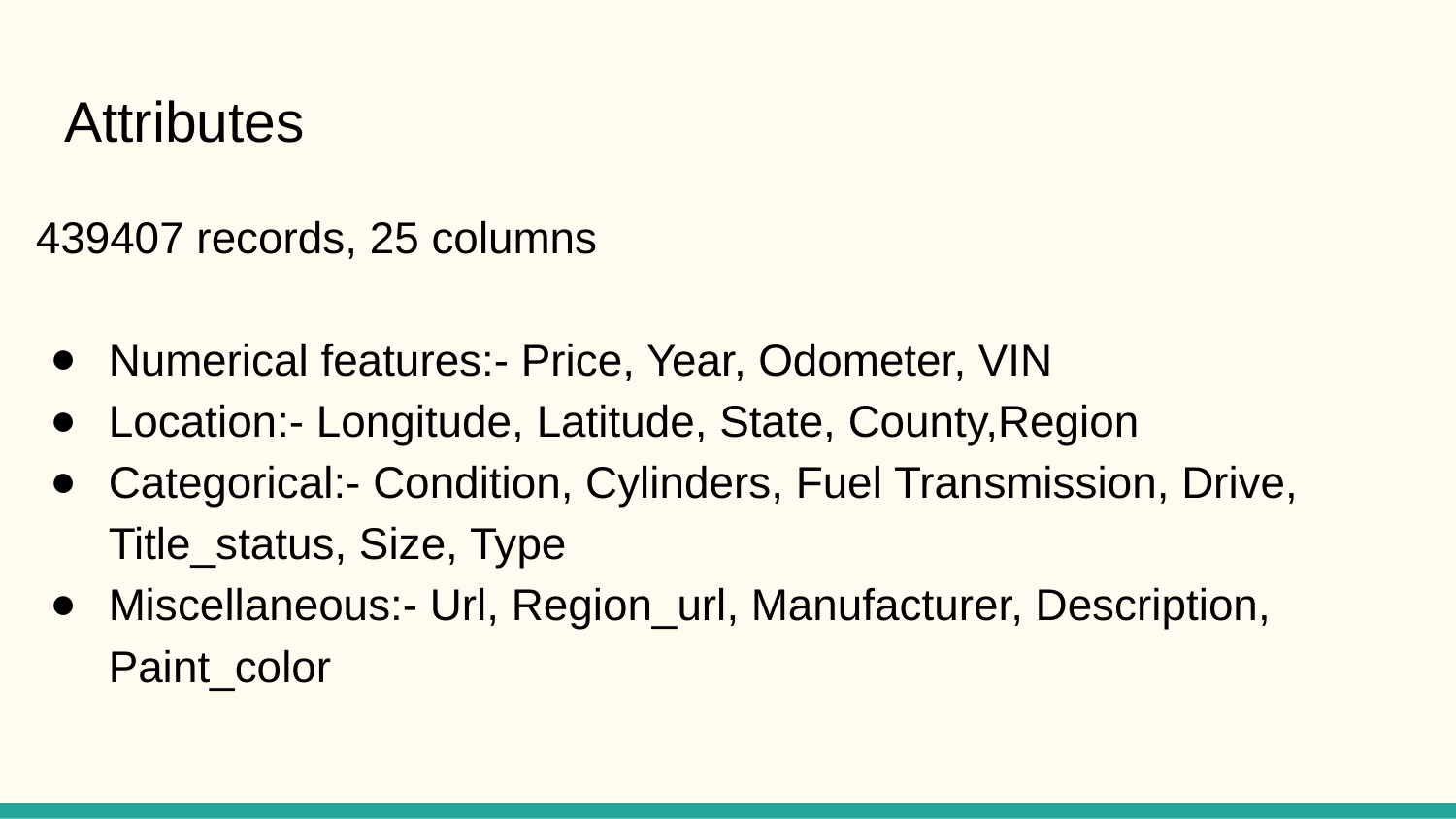

# Attributes
439407 records, 25 columns

Numerical features:- Price, Year, Odometer, VIN
Location:- Longitude, Latitude, State, County,Region
Categorical:- Condition, Cylinders, Fuel Transmission, Drive, Title_status, Size, Type
Miscellaneous:- Url, Region_url, Manufacturer, Description, Paint_color